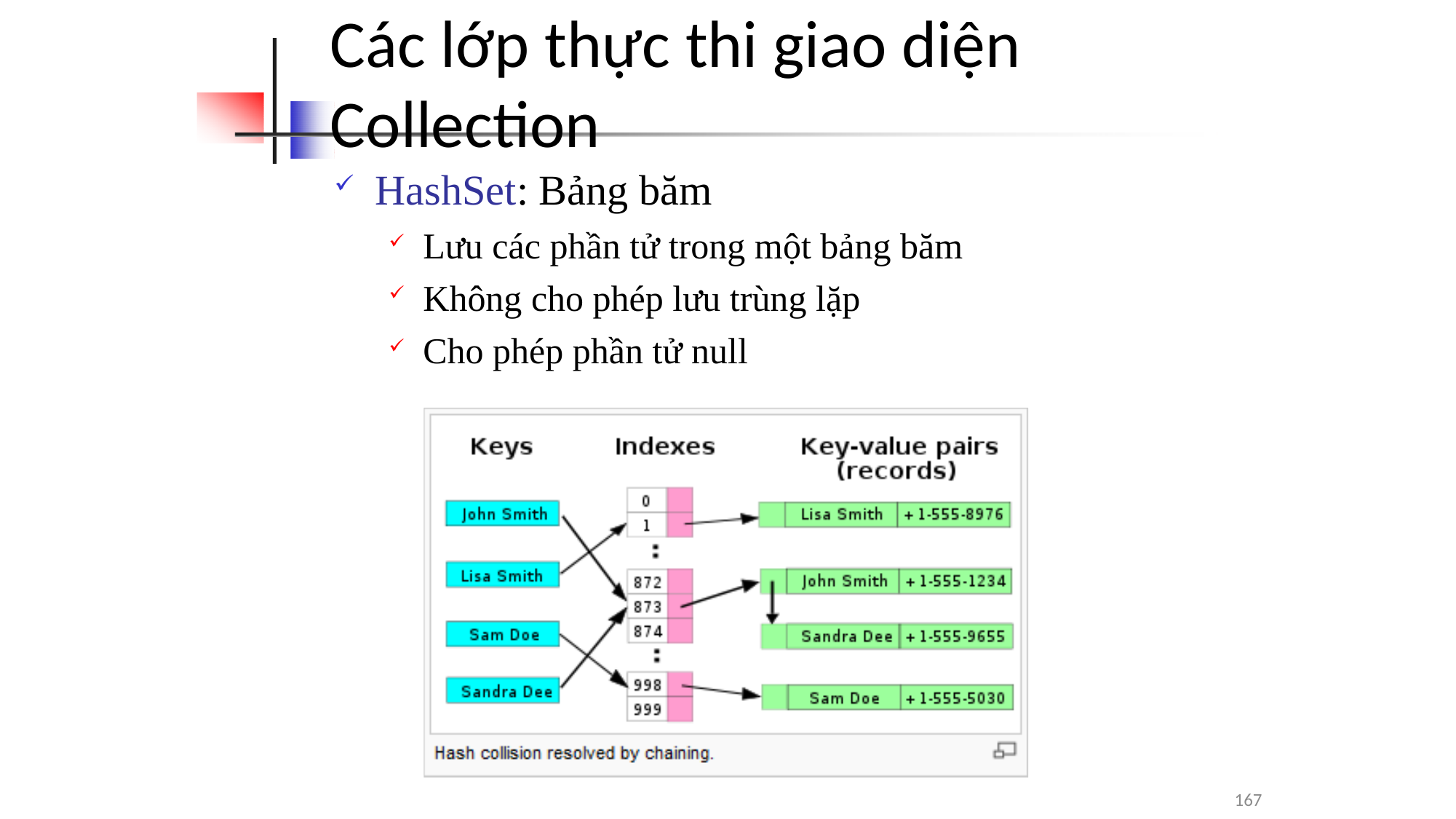

# Các lớp thực thi giao diện Collection

HashSet: Bảng băm
Lưu các phần tử trong một bảng băm
Không cho phép lưu trùng lặp
Cho phép phần tử null

167